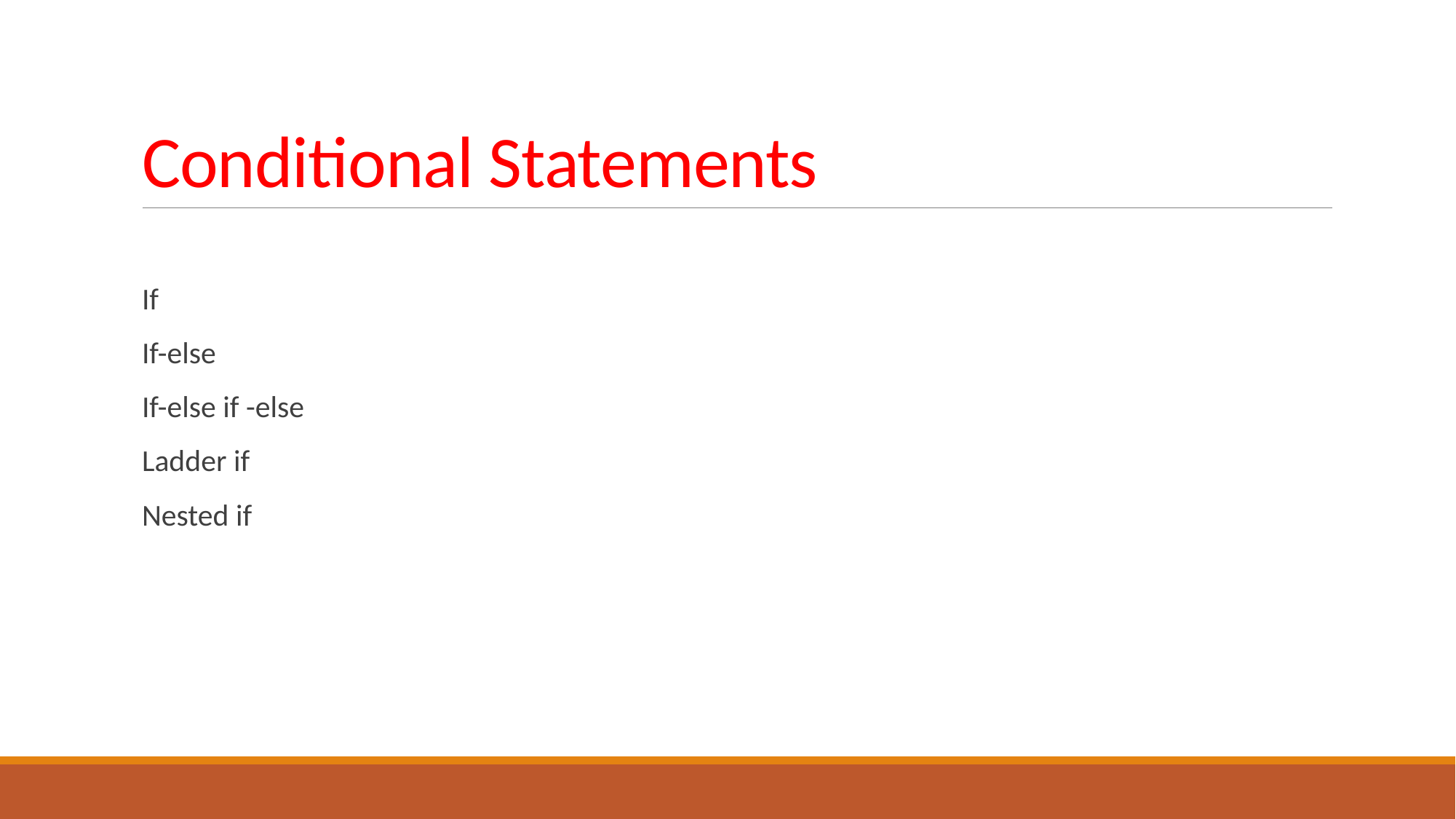

# Conditional Statements

If
If-else
If-else if -else
Ladder if
Nested if